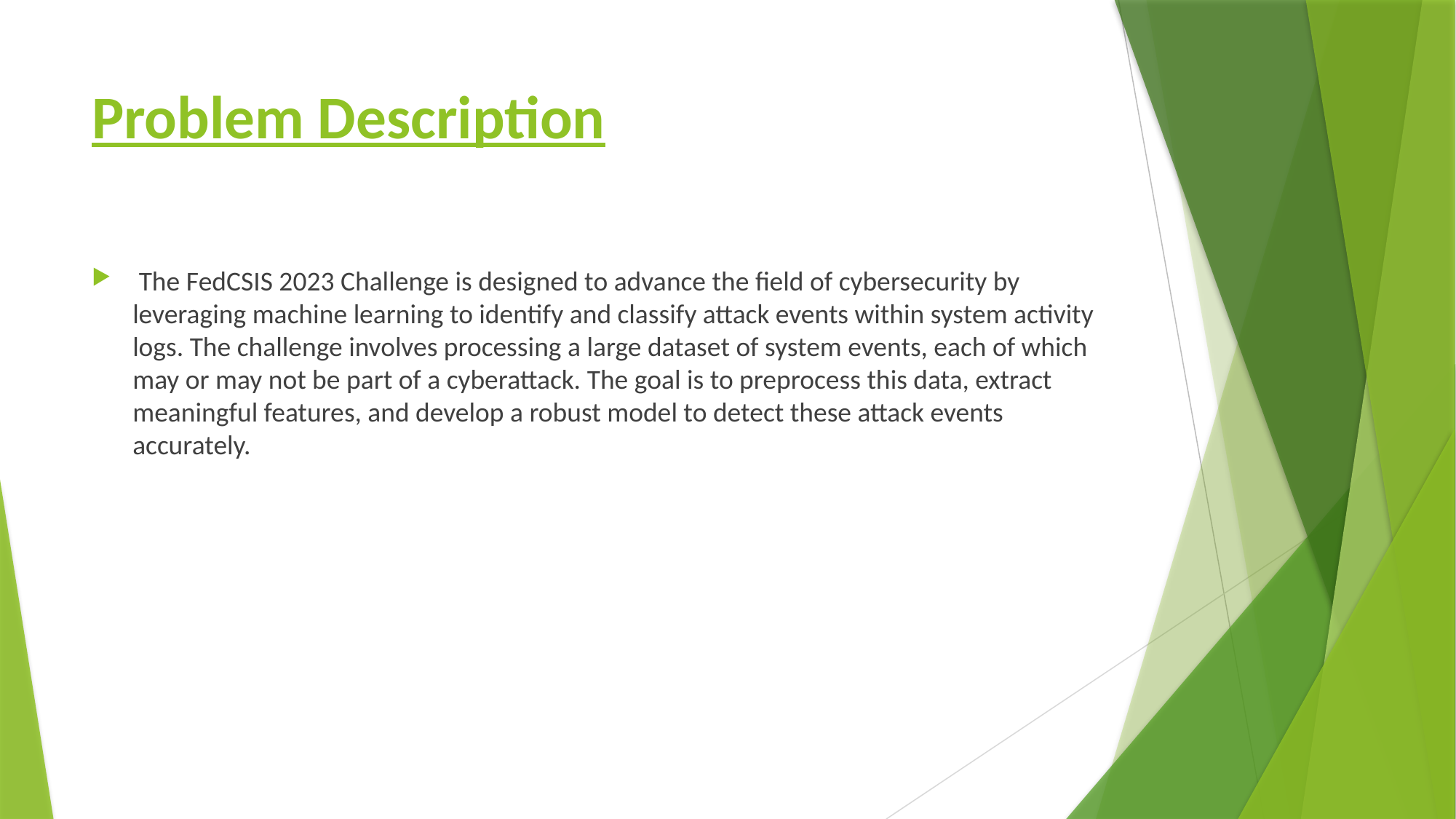

# Problem Description
 The FedCSIS 2023 Challenge is designed to advance the field of cybersecurity by leveraging machine learning to identify and classify attack events within system activity logs. The challenge involves processing a large dataset of system events, each of which may or may not be part of a cyberattack. The goal is to preprocess this data, extract meaningful features, and develop a robust model to detect these attack events accurately.